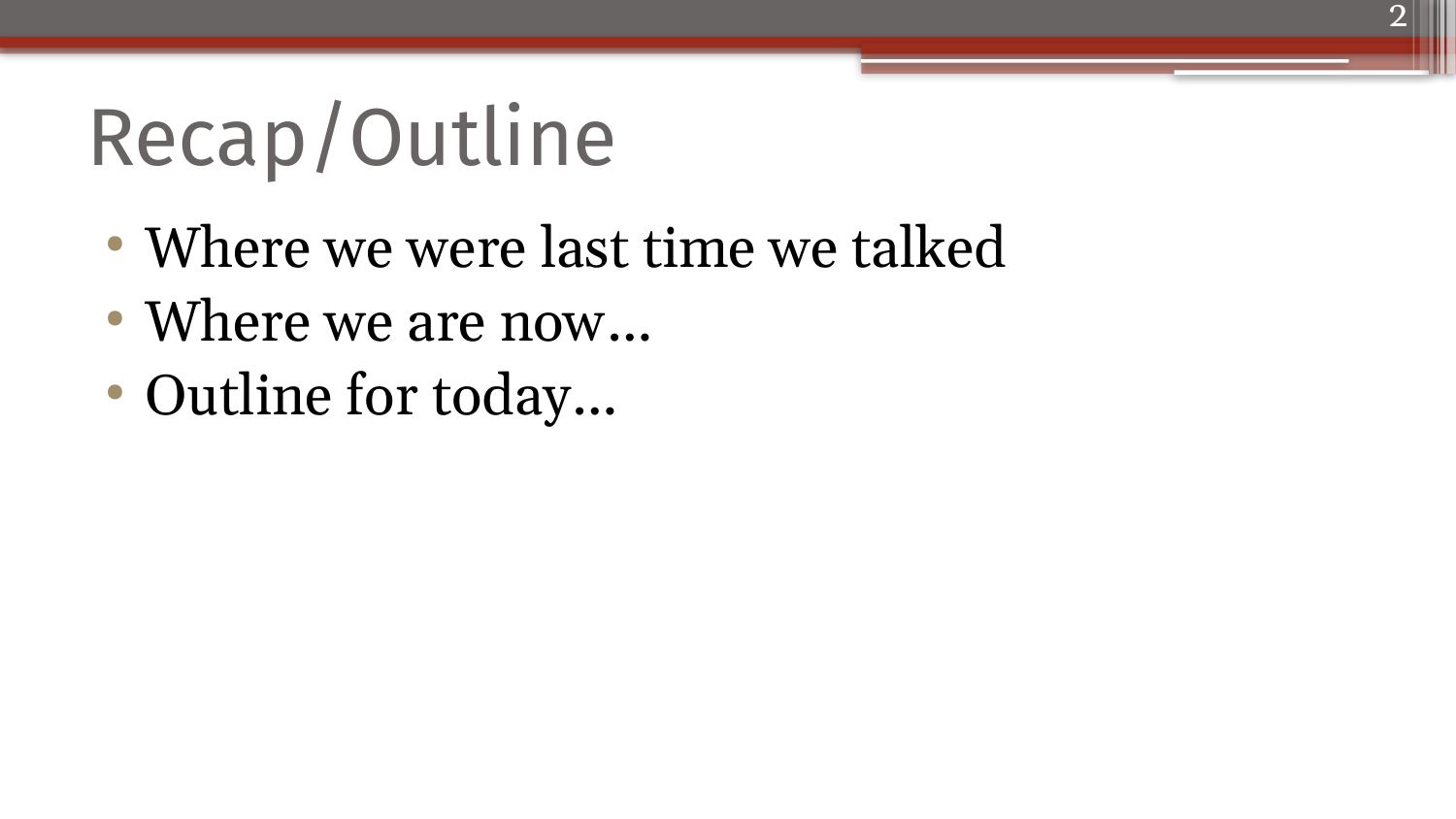

2
# Recap/Outline
Where we were last time we talked
Where we are now…
Outline for today…